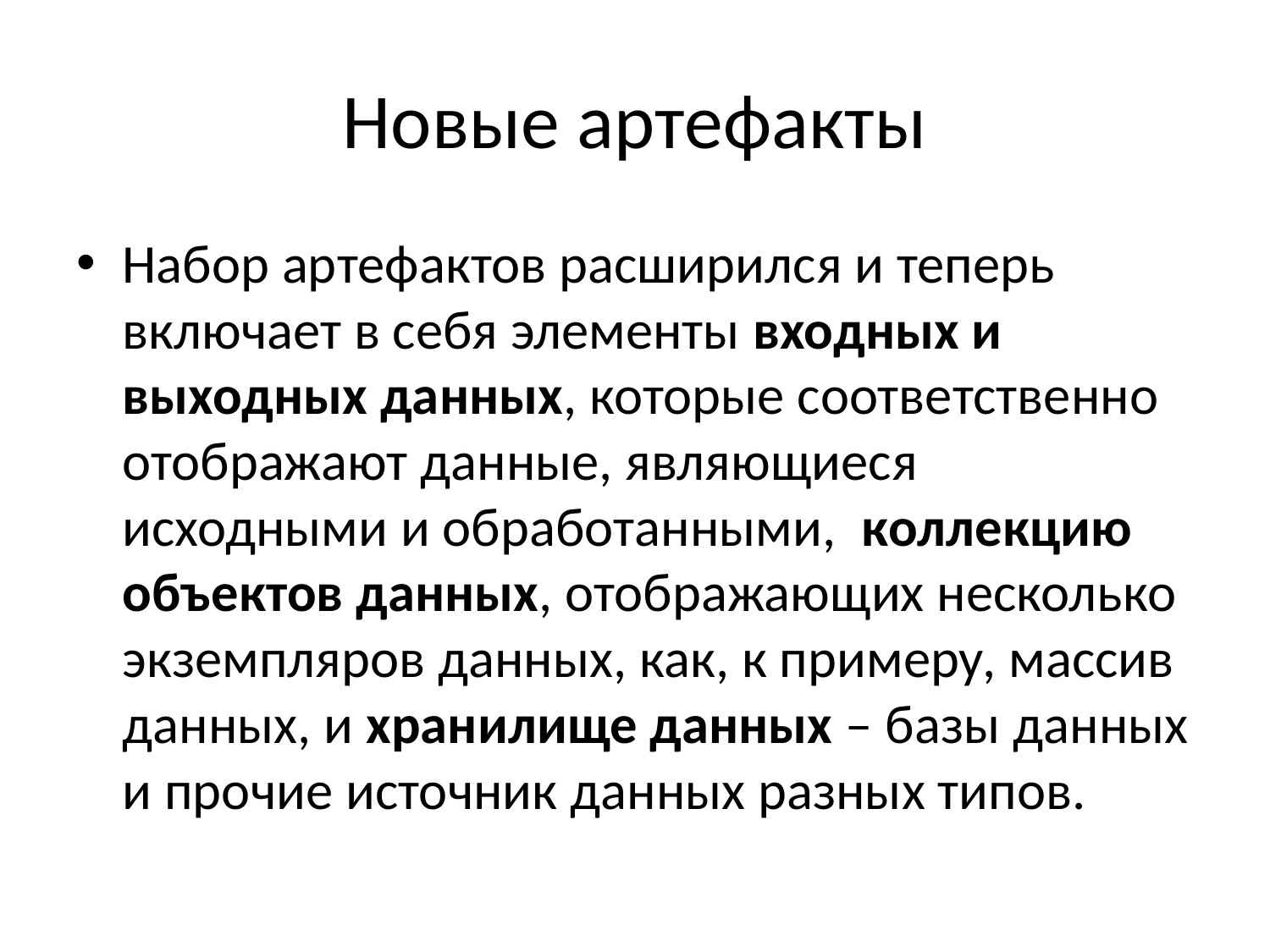

# Новые артефакты
Набор артефактов расширился и теперь включает в себя элементы входных и выходных данных, которые соответственно отображают данные, являющиеся исходными и обработанными,  коллекцию объектов данных, отображающих несколько экземпляров данных, как, к примеру, массив данных, и хранилище данных – базы данных и прочие источник данных разных типов.